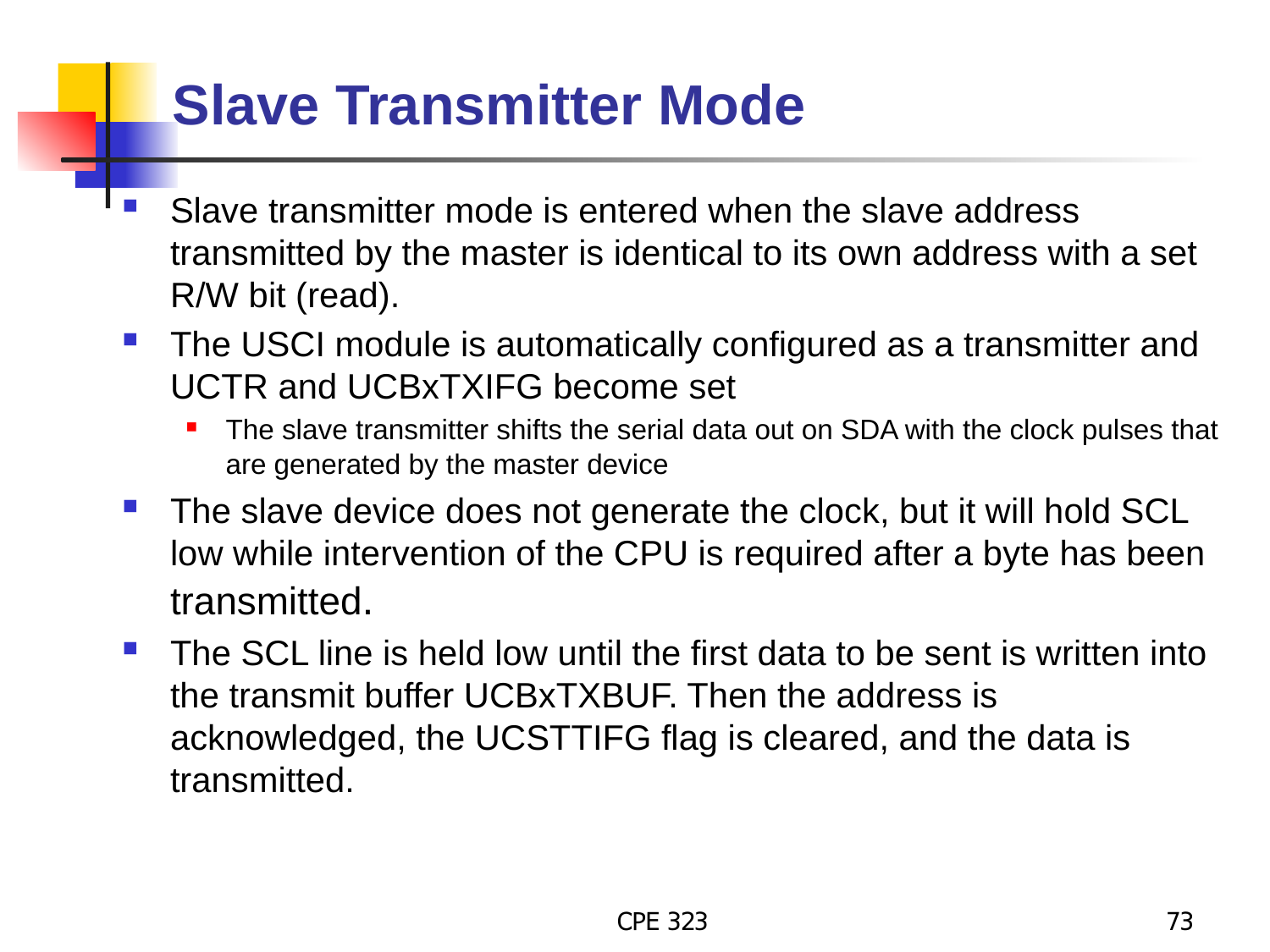

# Slave Transmitter Mode
Slave transmitter mode is entered when the slave address transmitted by the master is identical to its own address with a set R/W bit (read).
The USCI module is automatically configured as a transmitter and UCTR and UCBxTXIFG become set
The slave transmitter shifts the serial data out on SDA with the clock pulses that are generated by the master device
The slave device does not generate the clock, but it will hold SCL low while intervention of the CPU is required after a byte has been transmitted.
The SCL line is held low until the first data to be sent is written into the transmit buffer UCBxTXBUF. Then the address is acknowledged, the UCSTTIFG flag is cleared, and the data is transmitted.
CPE 323
73